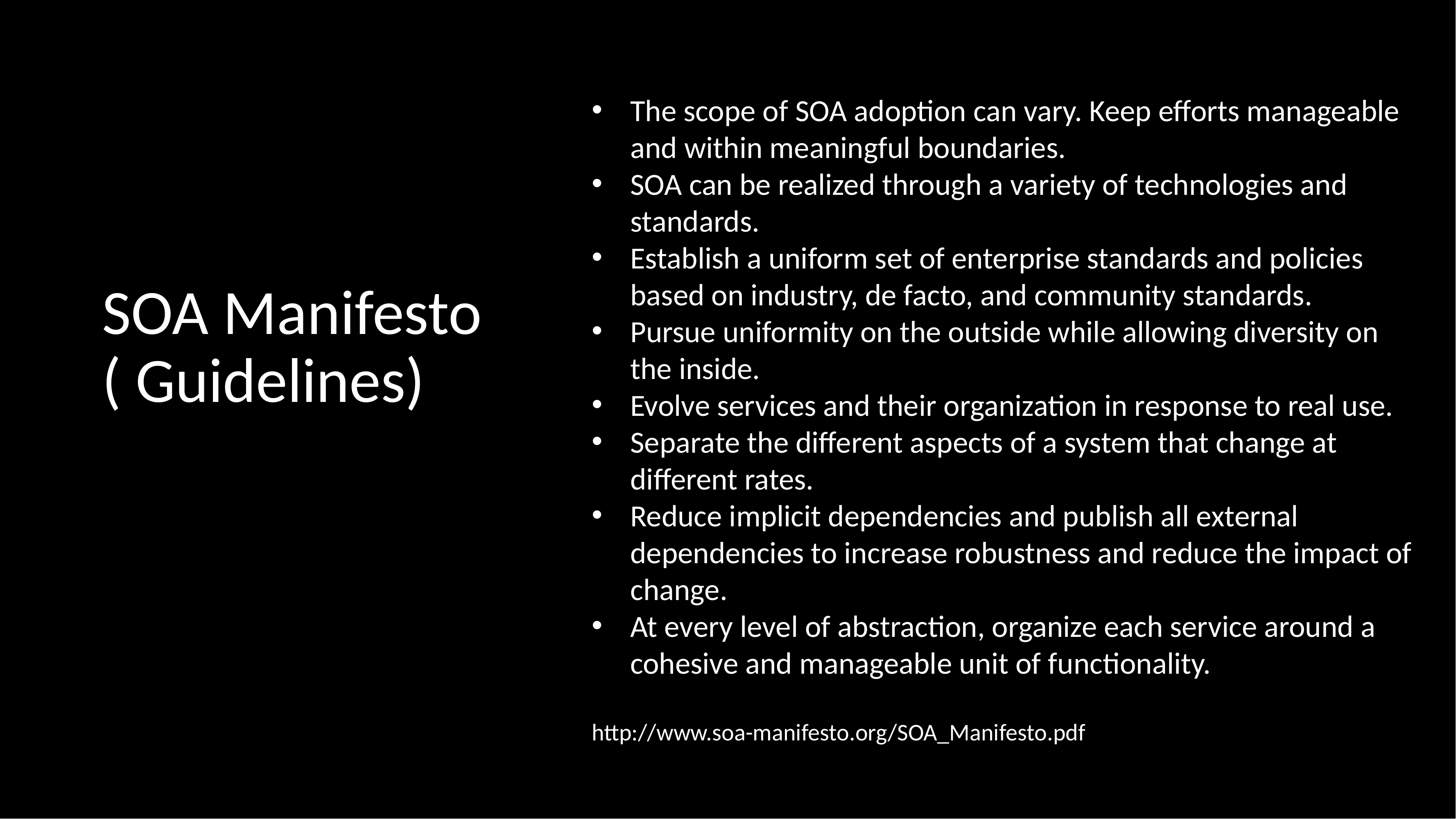

The scope of SOA adoption can vary. Keep efforts manageable and within meaningful boundaries.
SOA can be realized through a variety of technologies and standards.
Establish a uniform set of enterprise standards and policies based on industry, de facto, and community standards.
Pursue uniformity on the outside while allowing diversity on the inside.
Evolve services and their organization in response to real use.
Separate the different aspects of a system that change at different rates.
Reduce implicit dependencies and publish all external dependencies to increase robustness and reduce the impact of change.
At every level of abstraction, organize each service around a cohesive and manageable unit of functionality.

http://www.soa-manifesto.org/SOA_Manifesto.pdf
SOA Manifesto ( Guidelines)